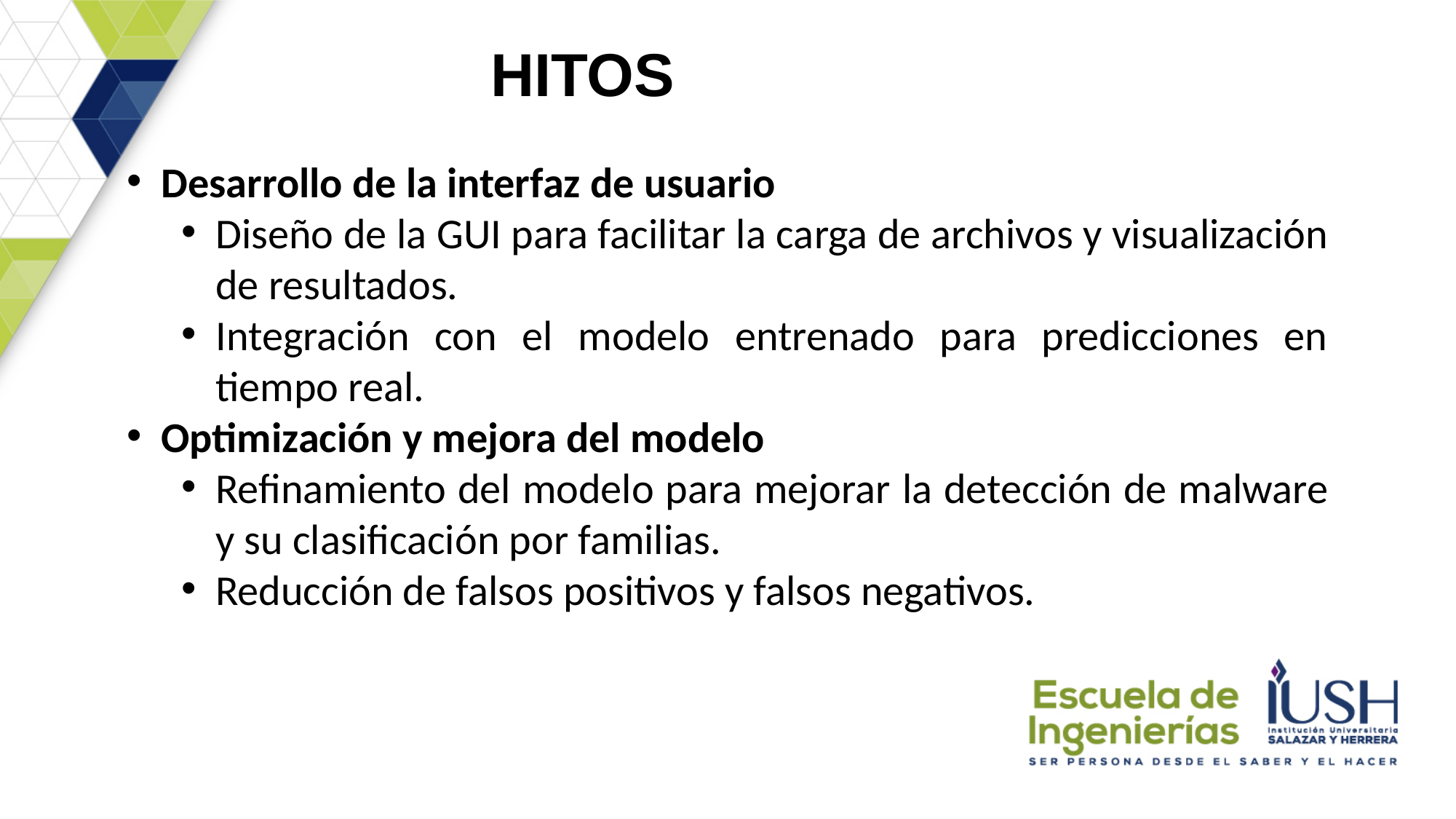

HITOS
Desarrollo de la interfaz de usuario
Diseño de la GUI para facilitar la carga de archivos y visualización de resultados.
Integración con el modelo entrenado para predicciones en tiempo real.
Optimización y mejora del modelo
Refinamiento del modelo para mejorar la detección de malware y su clasificación por familias.
Reducción de falsos positivos y falsos negativos.